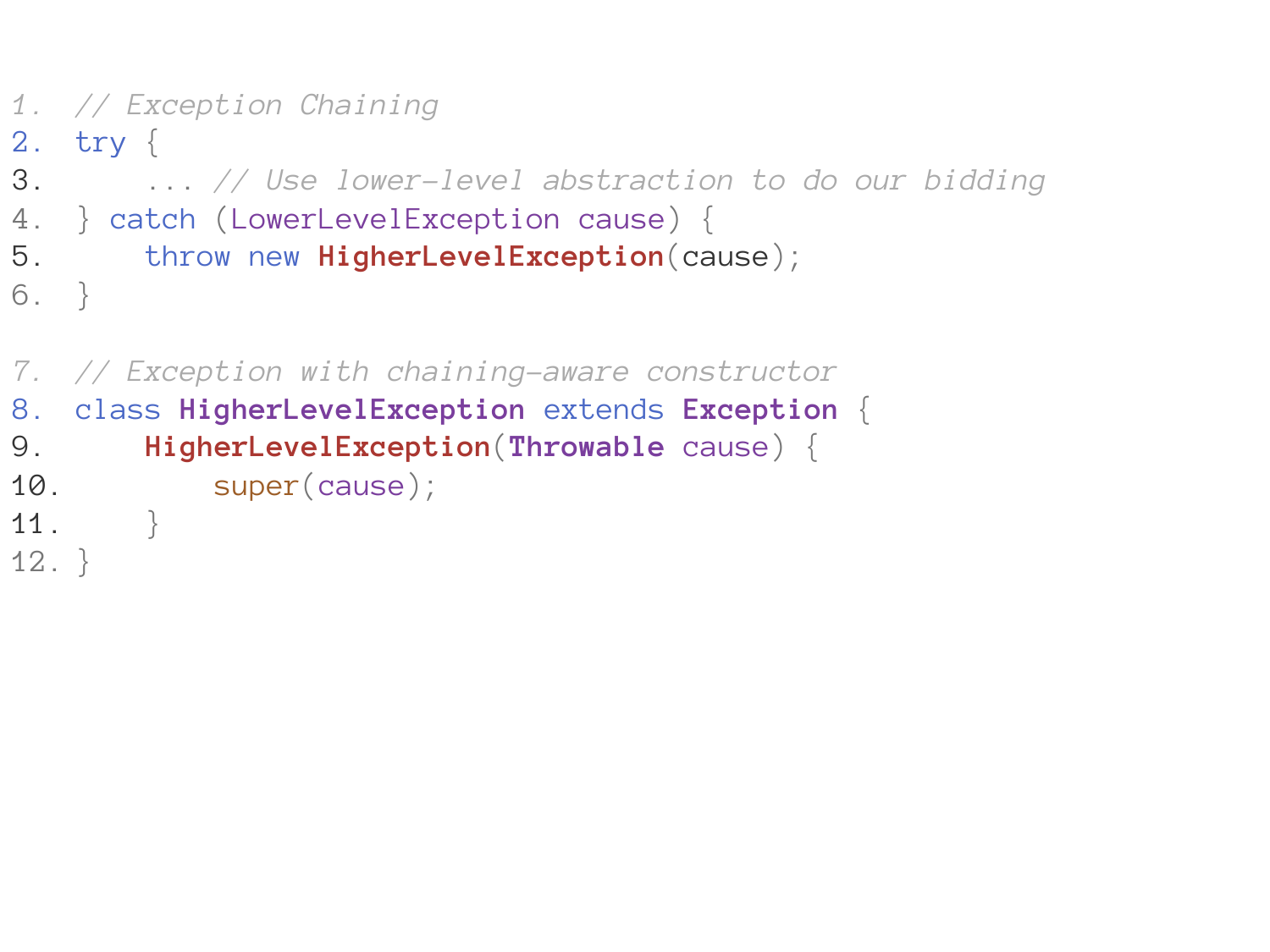

// Exception Chaining
try {
    ... // Use lower-level abstraction to do our bidding
} catch (LowerLevelException cause) {
    throw new HigherLevelException(cause);
}

// Exception with chaining-aware constructor
class HigherLevelException extends Exception {
    HigherLevelException(Throwable cause) {
        super(cause);
    }
}